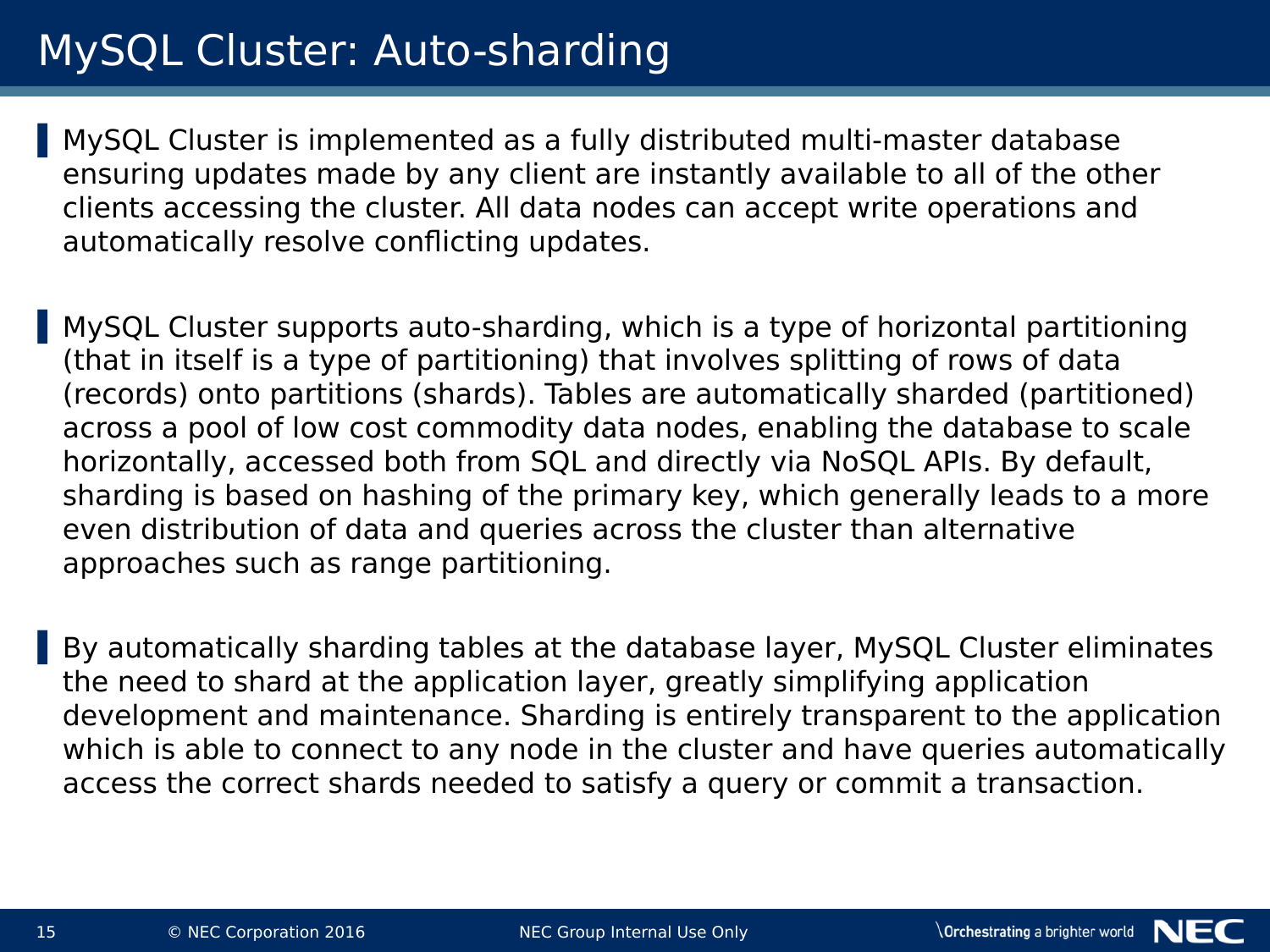

# MySQL Cluster: Auto-sharding
MySQL Cluster is implemented as a fully distributed multi-master database ensuring updates made by any client are instantly available to all of the other clients accessing the cluster. All data nodes can accept write operations and automatically resolve conflicting updates.

MySQL Cluster supports auto-sharding, which is a type of horizontal partitioning (that in itself is a type of partitioning) that involves splitting of rows of data (records) onto partitions (shards). Tables are automatically sharded (partitioned) across a pool of low cost commodity data nodes, enabling the database to scale horizontally, accessed both from SQL and directly via NoSQL APIs. By default, sharding is based on hashing of the primary key, which generally leads to a more even distribution of data and queries across the cluster than alternative approaches such as range partitioning.

By automatically sharding tables at the database layer, MySQL Cluster eliminates the need to shard at the application layer, greatly simplifying application development and maintenance. Sharding is entirely transparent to the application which is able to connect to any node in the cluster and have queries automatically access the correct shards needed to satisfy a query or commit a transaction.